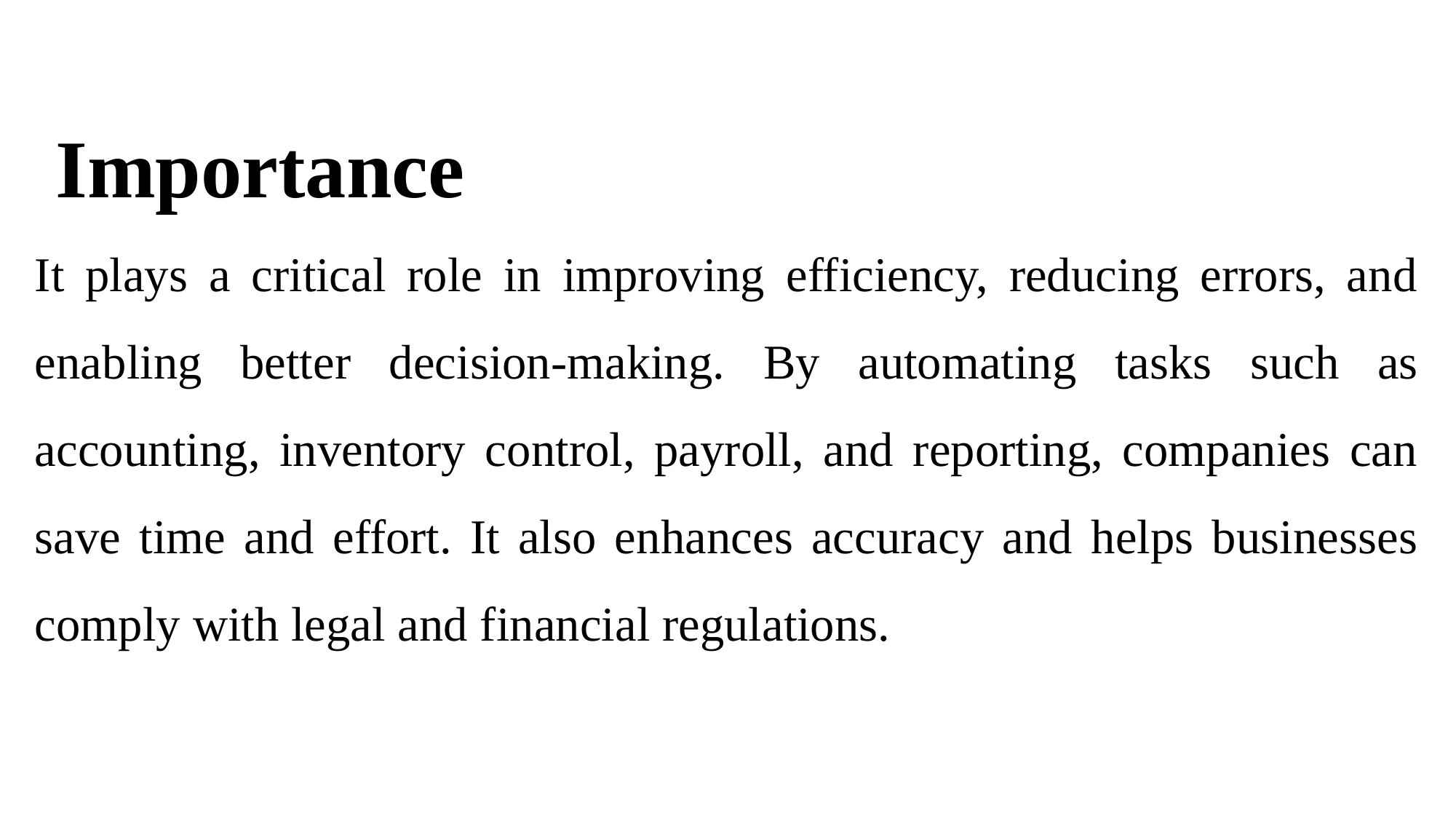

Importance
It plays a critical role in improving efficiency, reducing errors, and enabling better decision-making. By automating tasks such as accounting, inventory control, payroll, and reporting, companies can save time and effort. It also enhances accuracy and helps businesses comply with legal and financial regulations.